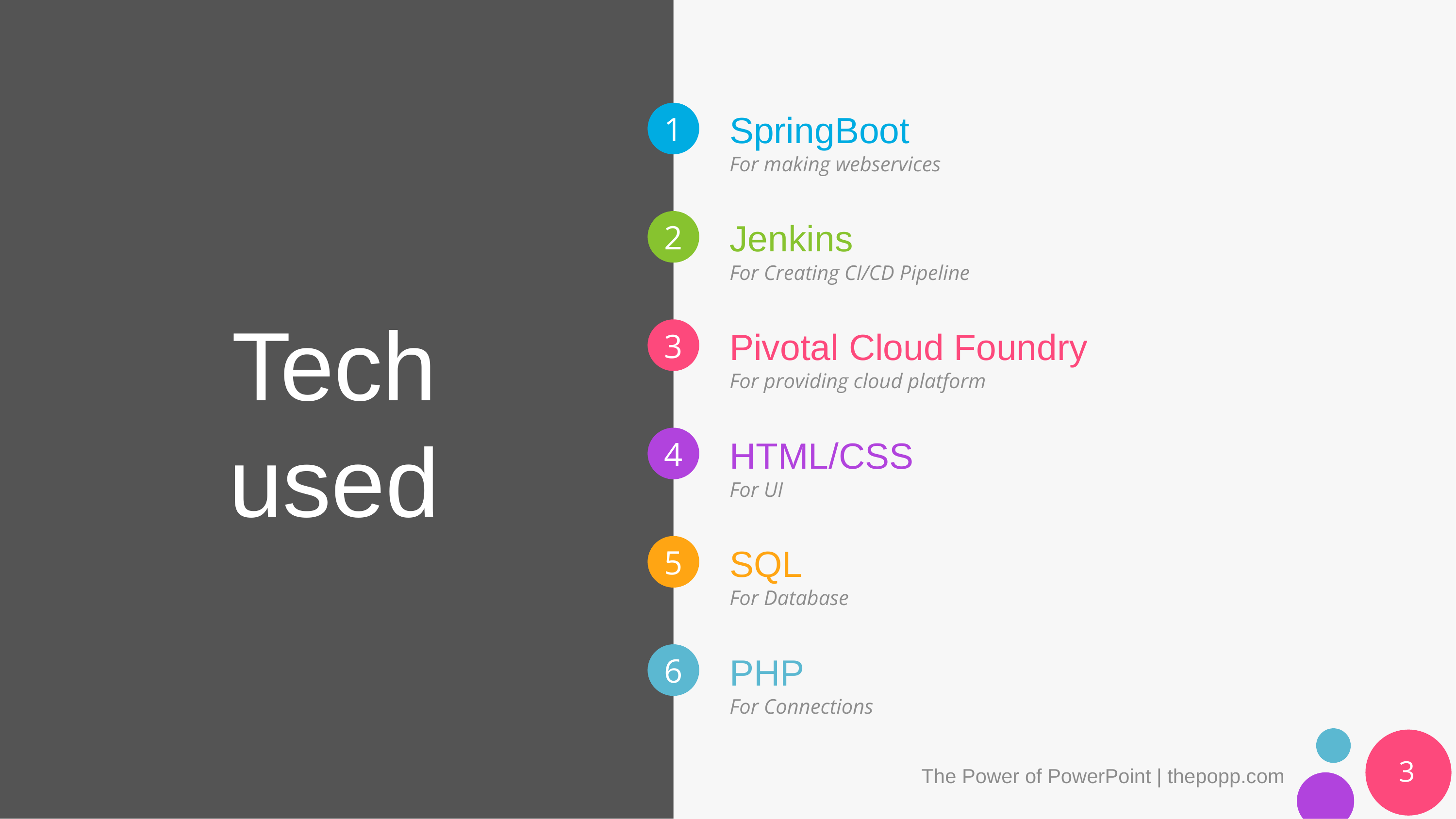

SpringBoot
# Tech used
For making webservices
Jenkins
For Creating CI/CD Pipeline
Pivotal Cloud Foundry
For providing cloud platform
HTML/CSS
For UI
SQL
For Database
PHP
For Connections
3
The Power of PowerPoint | thepopp.com